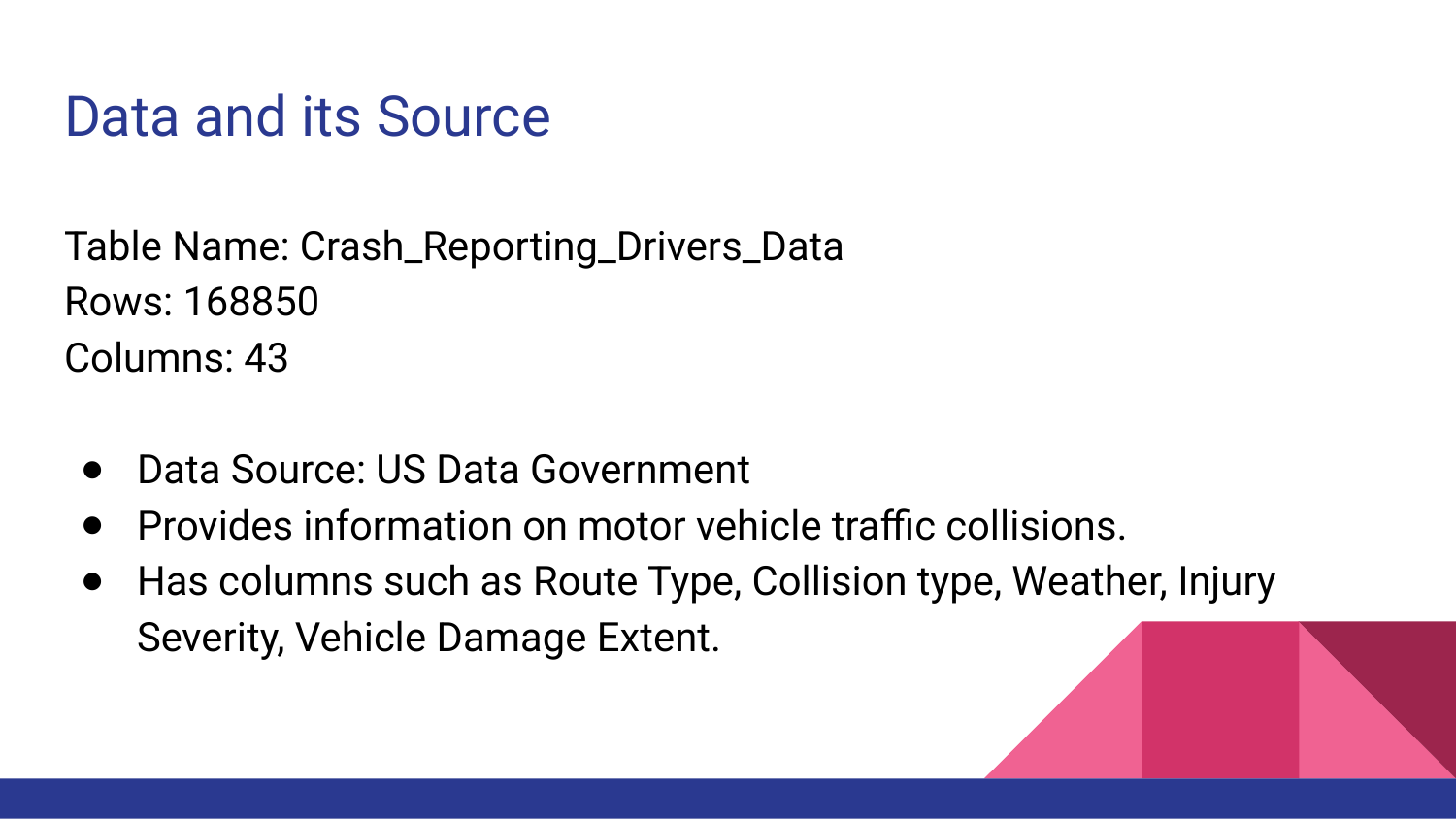

# Data and its Source

Table Name: Crash_Reporting_Drivers_Data
Rows: 168850
Columns: 43

Data Source: US Data Government
Provides information on motor vehicle traffic collisions.
Has columns such as Route Type, Collision type, Weather, Injury Severity, Vehicle Damage Extent.